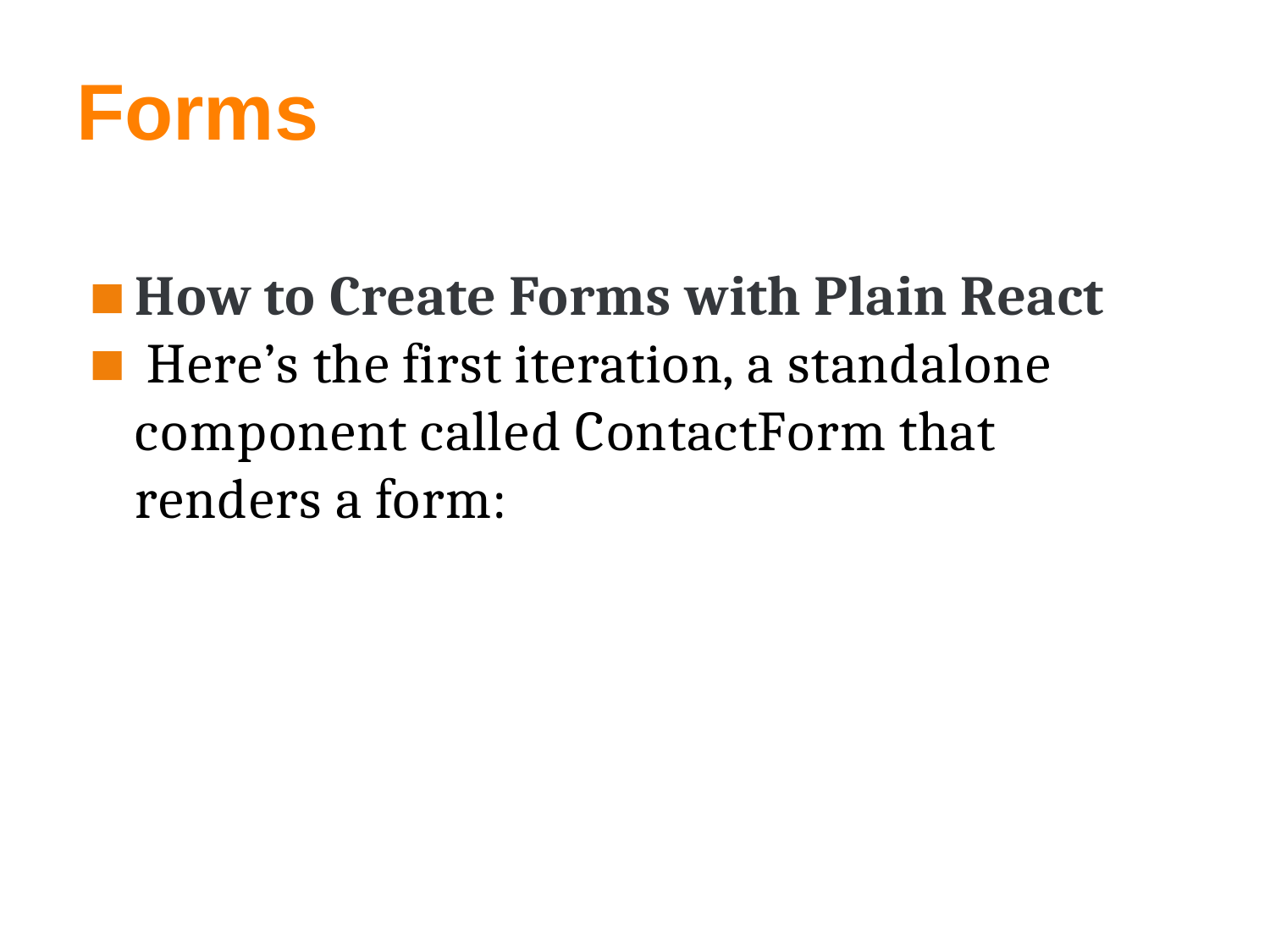

# Forms
How to Create Forms with Plain React
 Here’s the first iteration, a standalone component called ContactForm that renders a form: